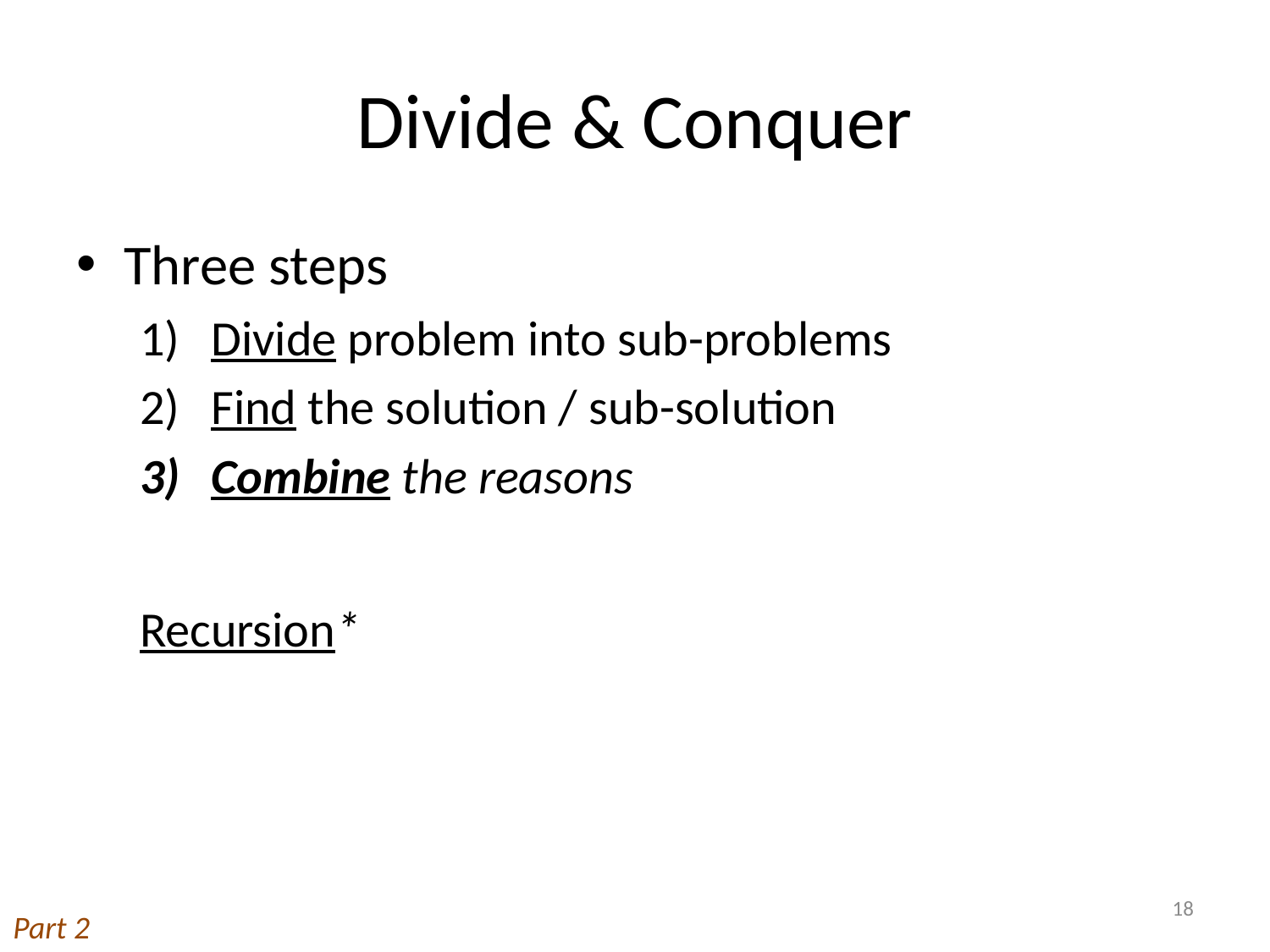

# Divide & Conquer
Three steps
Divide problem into sub-problems
Find the solution / sub-solution
Combine the reasons

Recursion*
18
Part 2